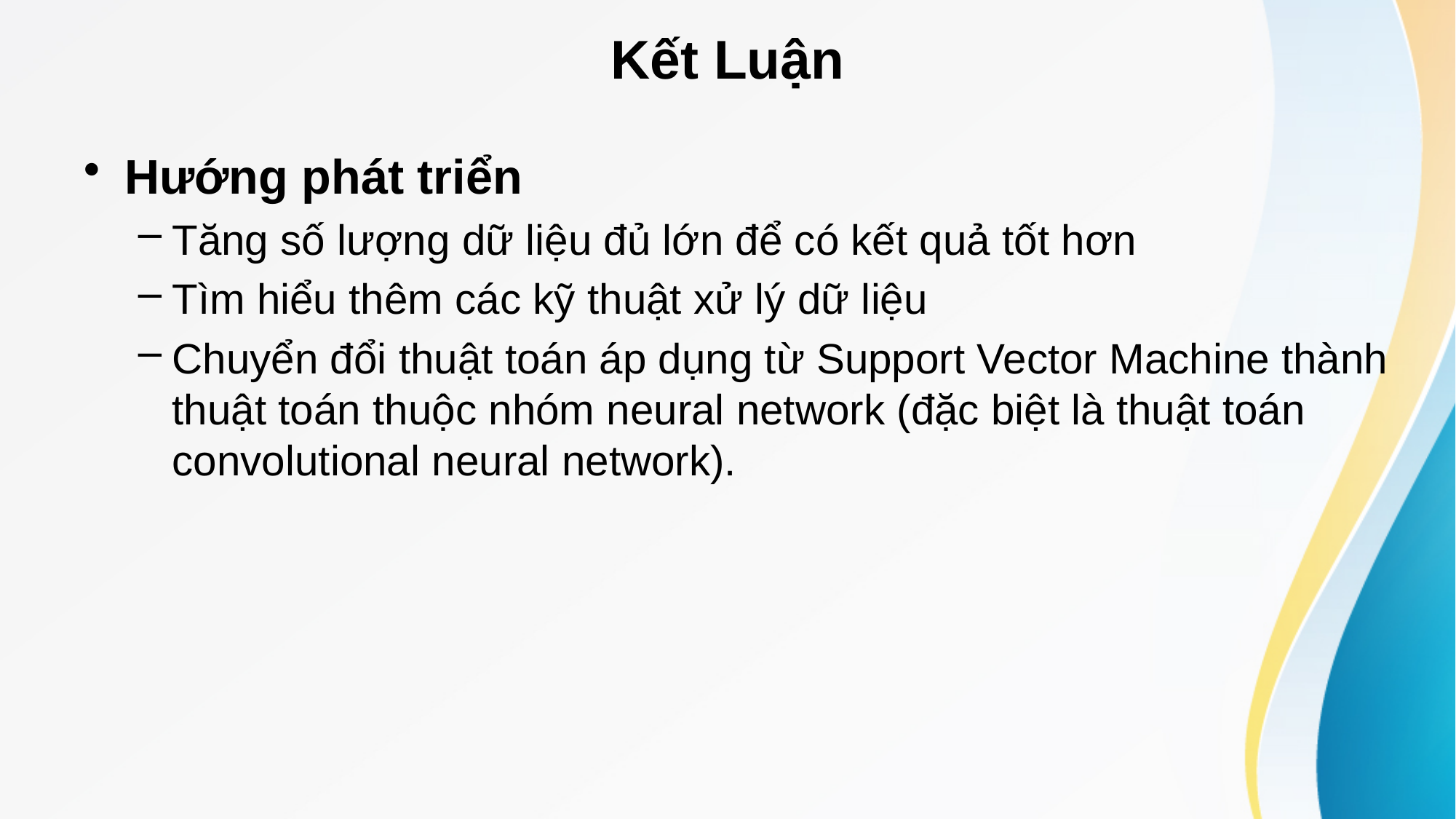

# Kết Luận
Hướng phát triển
Tăng số lượng dữ liệu đủ lớn để có kết quả tốt hơn
Tìm hiểu thêm các kỹ thuật xử lý dữ liệu
Chuyển đổi thuật toán áp dụng từ Support Vector Machine thành thuật toán thuộc nhóm neural network (đặc biệt là thuật toán convolutional neural network).